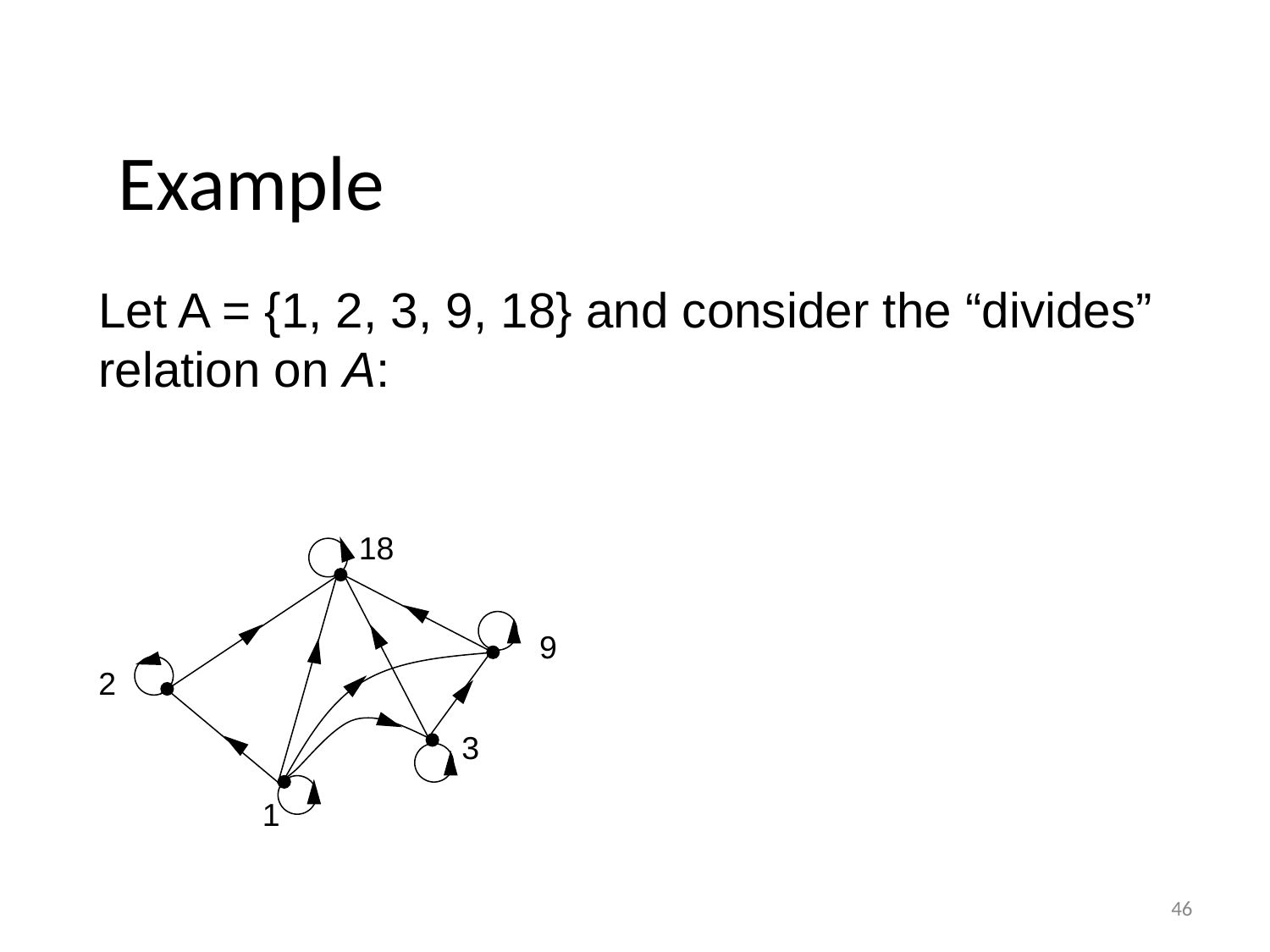

Example
Let A = {1, 2, 3, 9, 18} and consider the “divides” relation on A:
18

9

2

3

1
46